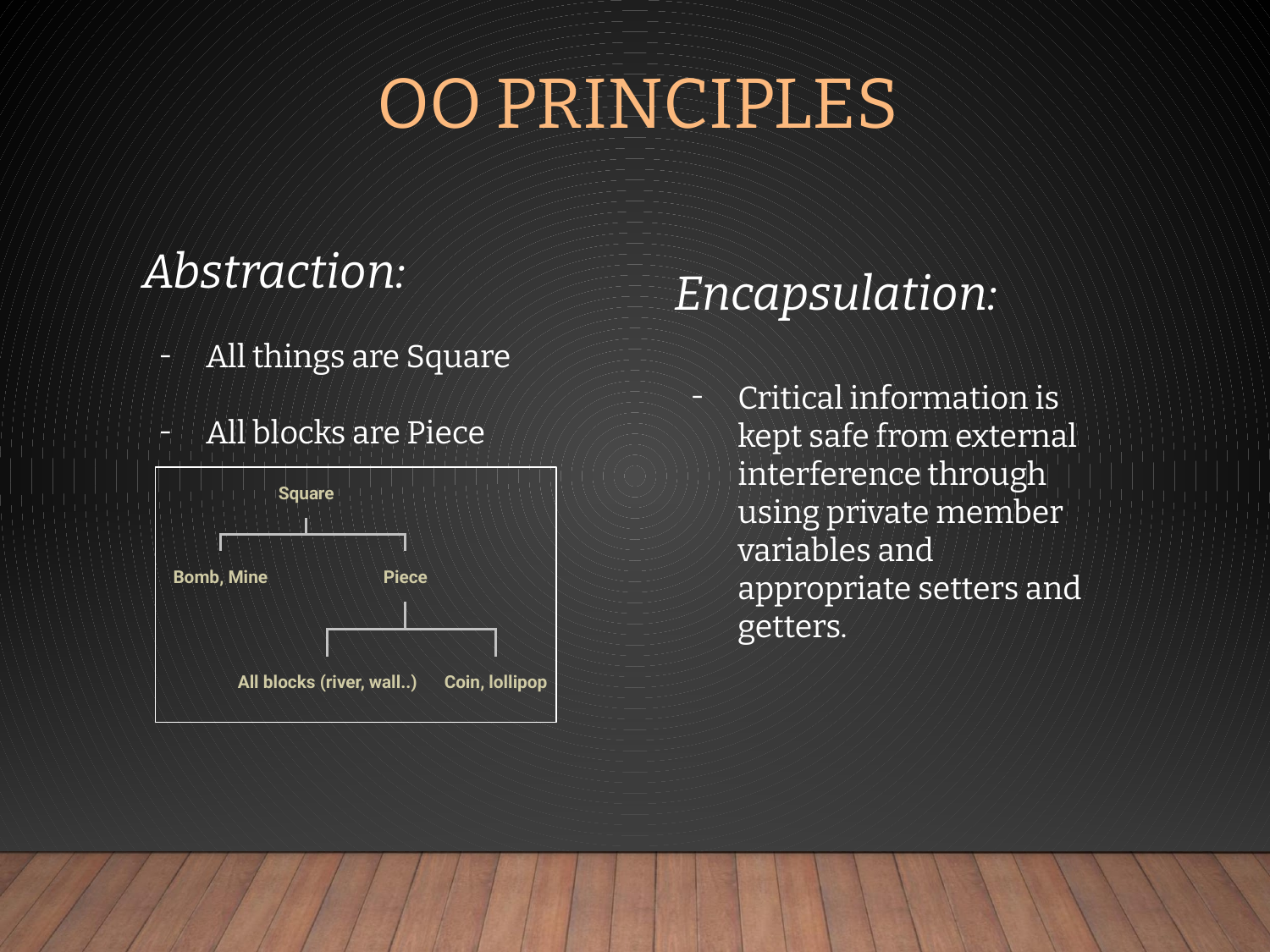

# OO PRINCIPLES

Encapsulation:

Critical information is kept safe from external interference through using private member variables and appropriate setters and getters.

Abstraction:

All things are Square

All blocks are Piece

Square
Piece
Bomb, Mine
All blocks (river, wall..)
Coin, lollipop